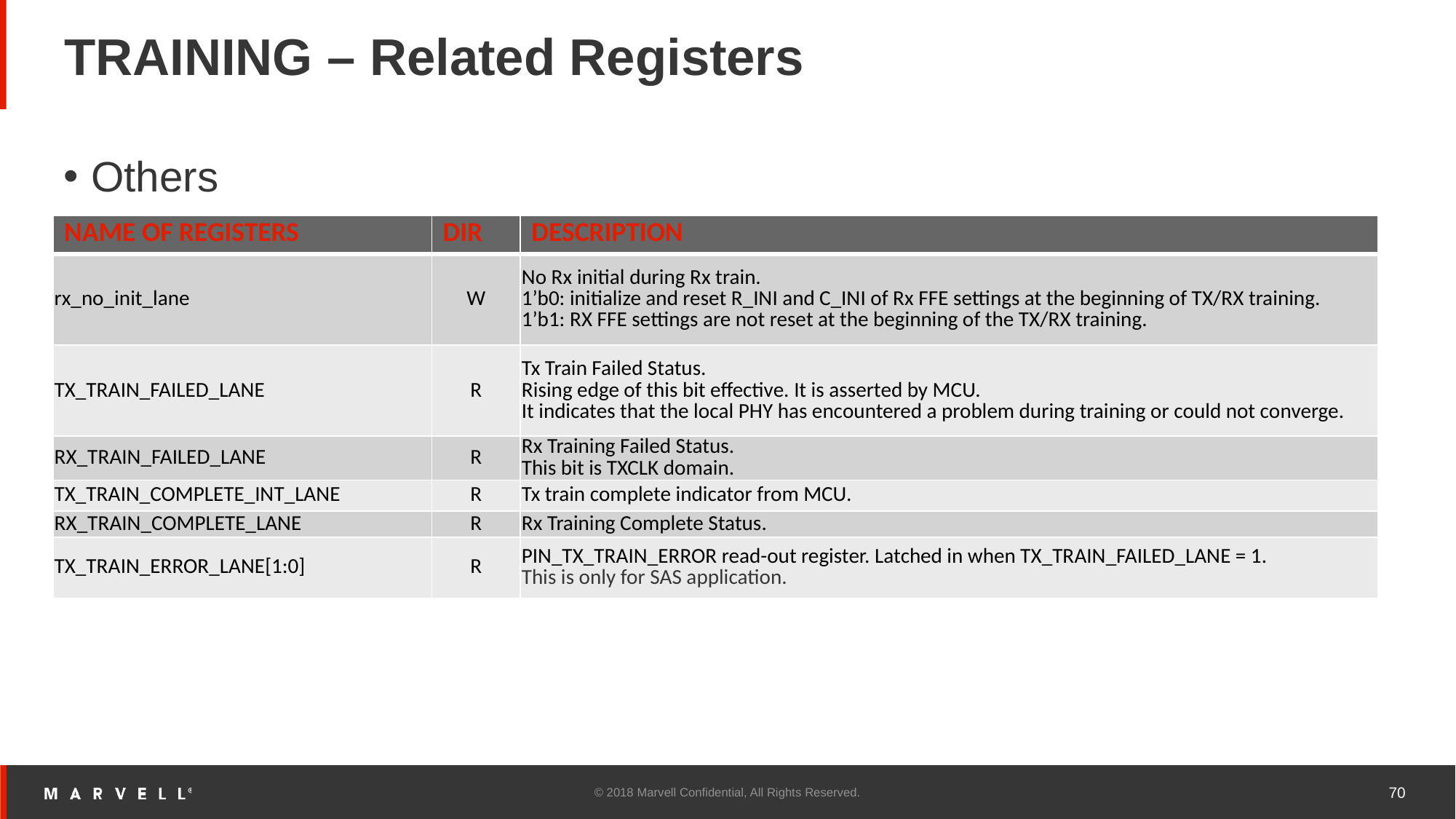

# TRAINING – Related Registers
Others
| NAME OF REGISTERS | DIR | DESCRIPTION |
| --- | --- | --- |
| rx\_no\_init\_lane | W | No Rx initial during Rx train. 1’b0: initialize and reset R\_INI and C\_INI of Rx FFE settings at the beginning of TX/RX training. 1’b1: RX FFE settings are not reset at the beginning of the TX/RX training. |
| TX\_TRAIN\_FAILED\_LANE | R | Tx Train Failed Status. Rising edge of this bit effective. It is asserted by MCU. It indicates that the local PHY has encountered a problem during training or could not converge. |
| RX\_TRAIN\_FAILED\_LANE | R | Rx Training Failed Status. This bit is TXCLK domain. |
| TX\_TRAIN\_COMPLETE\_INT\_LANE | R | Tx train complete indicator from MCU. |
| RX\_TRAIN\_COMPLETE\_LANE | R | Rx Training Complete Status. |
| TX\_TRAIN\_ERROR\_LANE[1:0] | R | PIN\_TX\_TRAIN\_ERROR read-out register. Latched in when TX\_TRAIN\_FAILED\_LANE = 1. This is only for SAS application. |
© 2018 Marvell Confidential, All Rights Reserved.
70